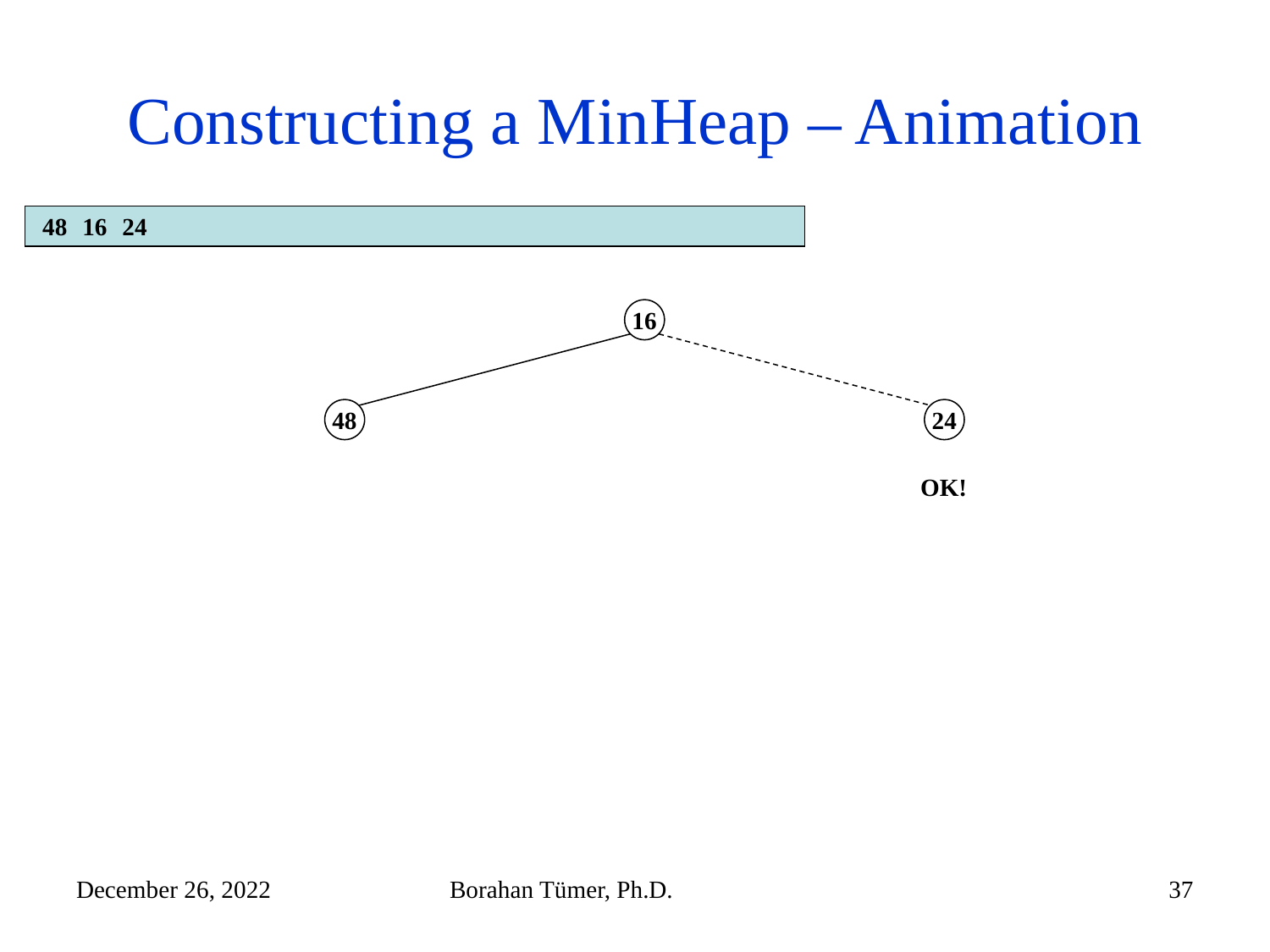

# Constructing a MinHeap – Animation

48
16
24
16
48
24
OK!
December 26, 2022
Borahan Tümer, Ph.D.
37